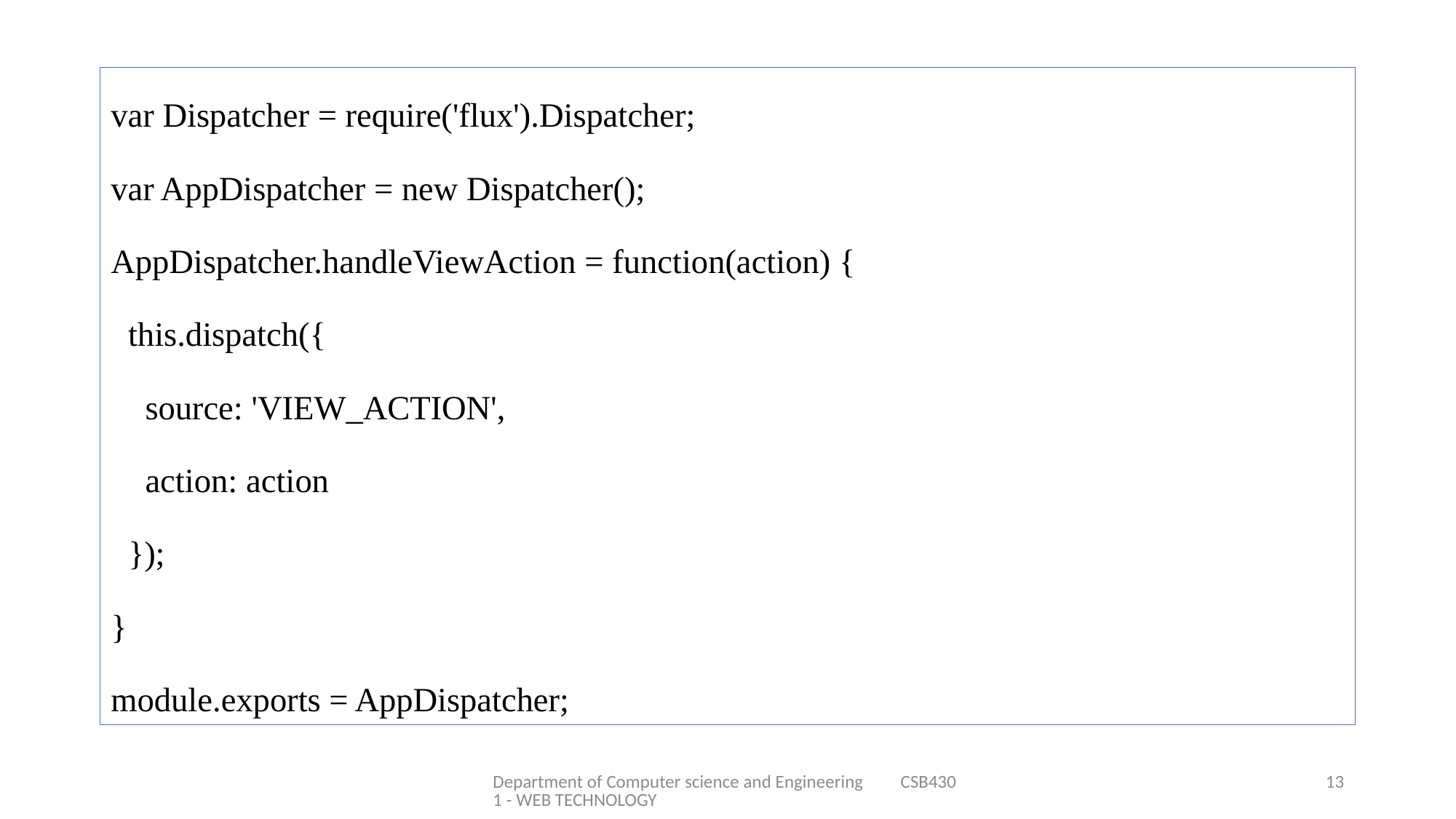

var Dispatcher = require('flux').Dispatcher;
var AppDispatcher = new Dispatcher();
AppDispatcher.handleViewAction = function(action) {
  this.dispatch({
    source: 'VIEW_ACTION',
    action: action
  });
}
module.exports = AppDispatcher;
Department of Computer science and Engineering         CSB4301 - WEB TECHNOLOGY
13